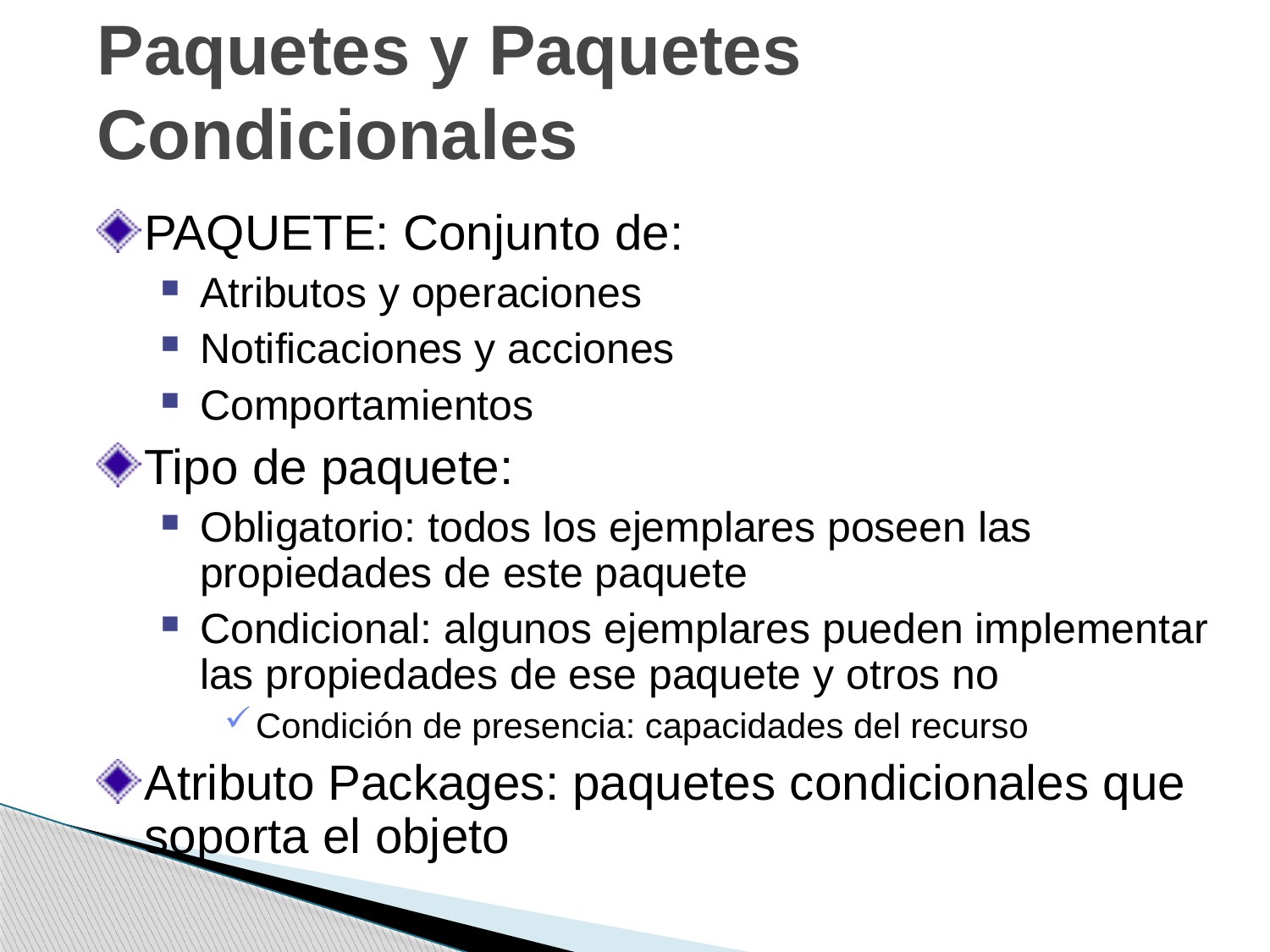

# Paquetes y Paquetes Condicionales
PAQUETE: Conjunto de:
Atributos y operaciones
Notificaciones y acciones
Comportamientos
Tipo de paquete:
Obligatorio: todos los ejemplares poseen las propiedades de este paquete
Condicional: algunos ejemplares pueden implementar las propiedades de ese paquete y otros no
Condición de presencia: capacidades del recurso
Atributo Packages: paquetes condicionales que soporta el objeto